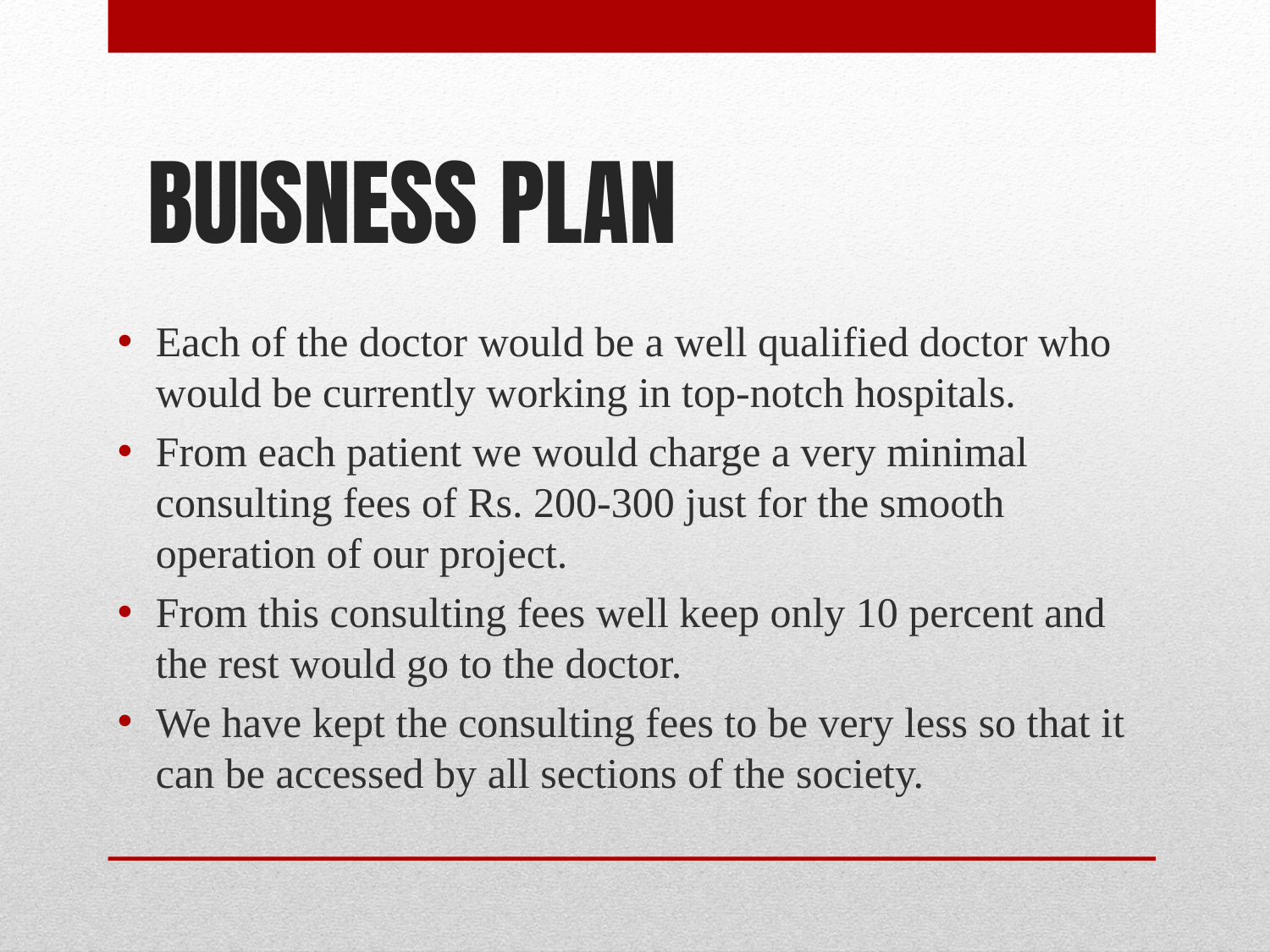

# BUISNESS PLAN
Each of the doctor would be a well qualified doctor who would be currently working in top-notch hospitals.
From each patient we would charge a very minimal consulting fees of Rs. 200-300 just for the smooth operation of our project.
From this consulting fees well keep only 10 percent and the rest would go to the doctor.
We have kept the consulting fees to be very less so that it can be accessed by all sections of the society.